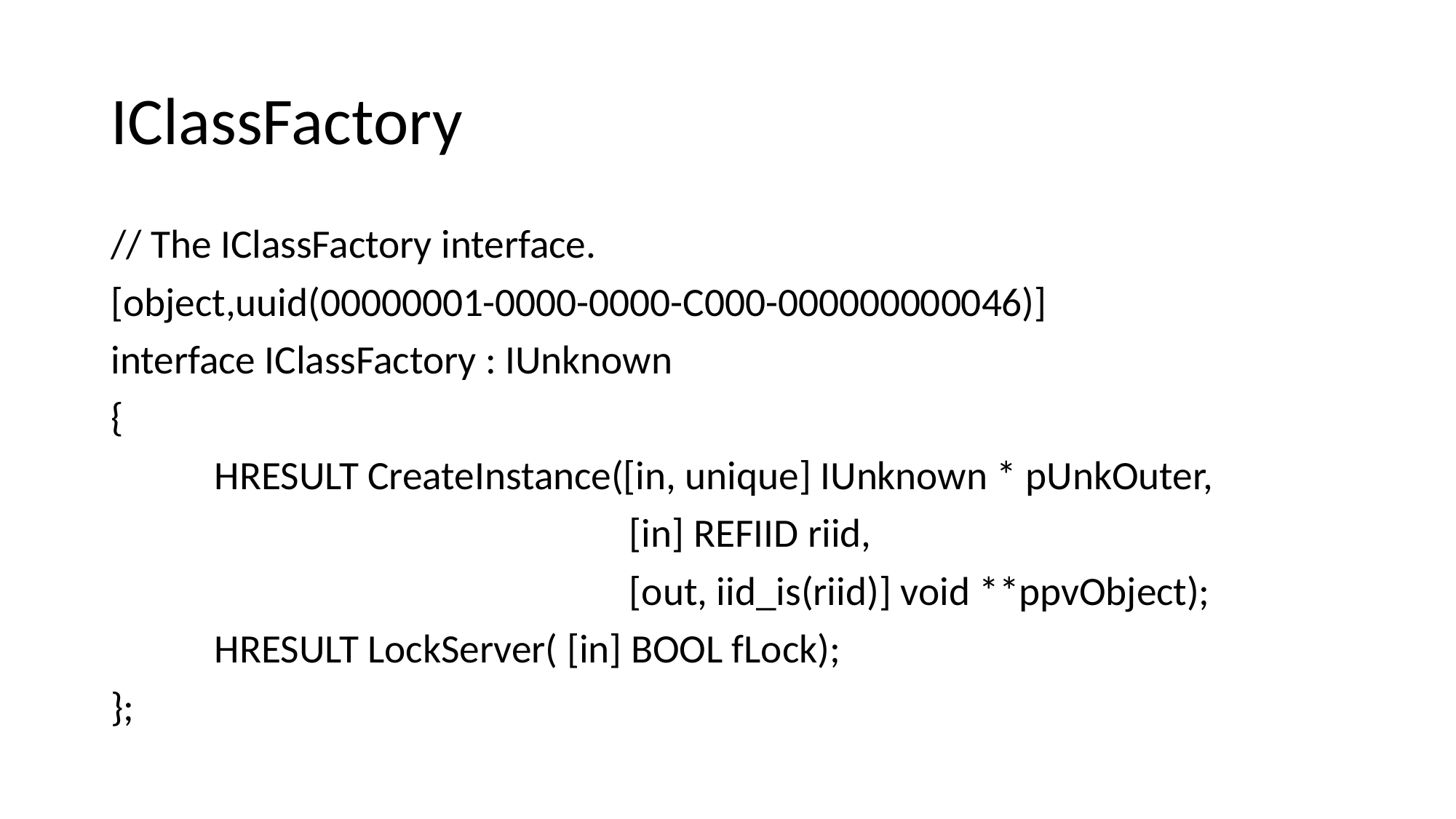

# IClassFactory
// The IClassFactory interface.
[object,uuid(00000001-0000-0000-C000-000000000046)]
interface IClassFactory : IUnknown
{
	HRESULT CreateInstance([in, unique] IUnknown * pUnkOuter,
					[in] REFIID riid,
					[out, iid_is(riid)] void **ppvObject);
	HRESULT LockServer( [in] BOOL fLock);
};